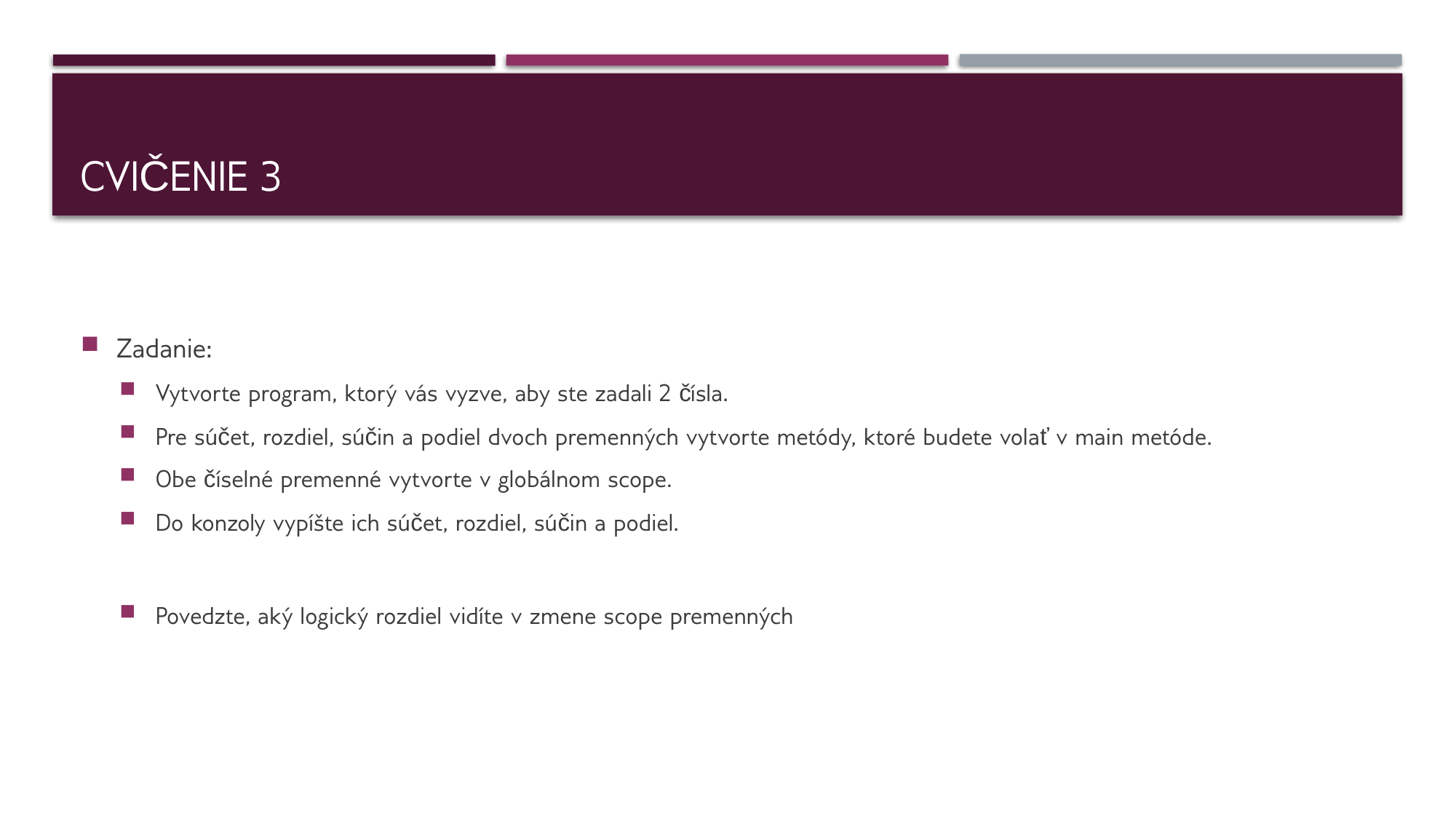

# Cvičenie 3
Zadanie:
Vytvorte program, ktorý vás vyzve, aby ste zadali 2 čísla.
Pre súčet, rozdiel, súčin a podiel dvoch premenných vytvorte metódy, ktoré budete volať v main metóde.
Obe číselné premenné vytvorte v globálnom scope.
Do konzoly vypíšte ich súčet, rozdiel, súčin a podiel.

Povedzte, aký logický rozdiel vidíte v zmene scope premenných